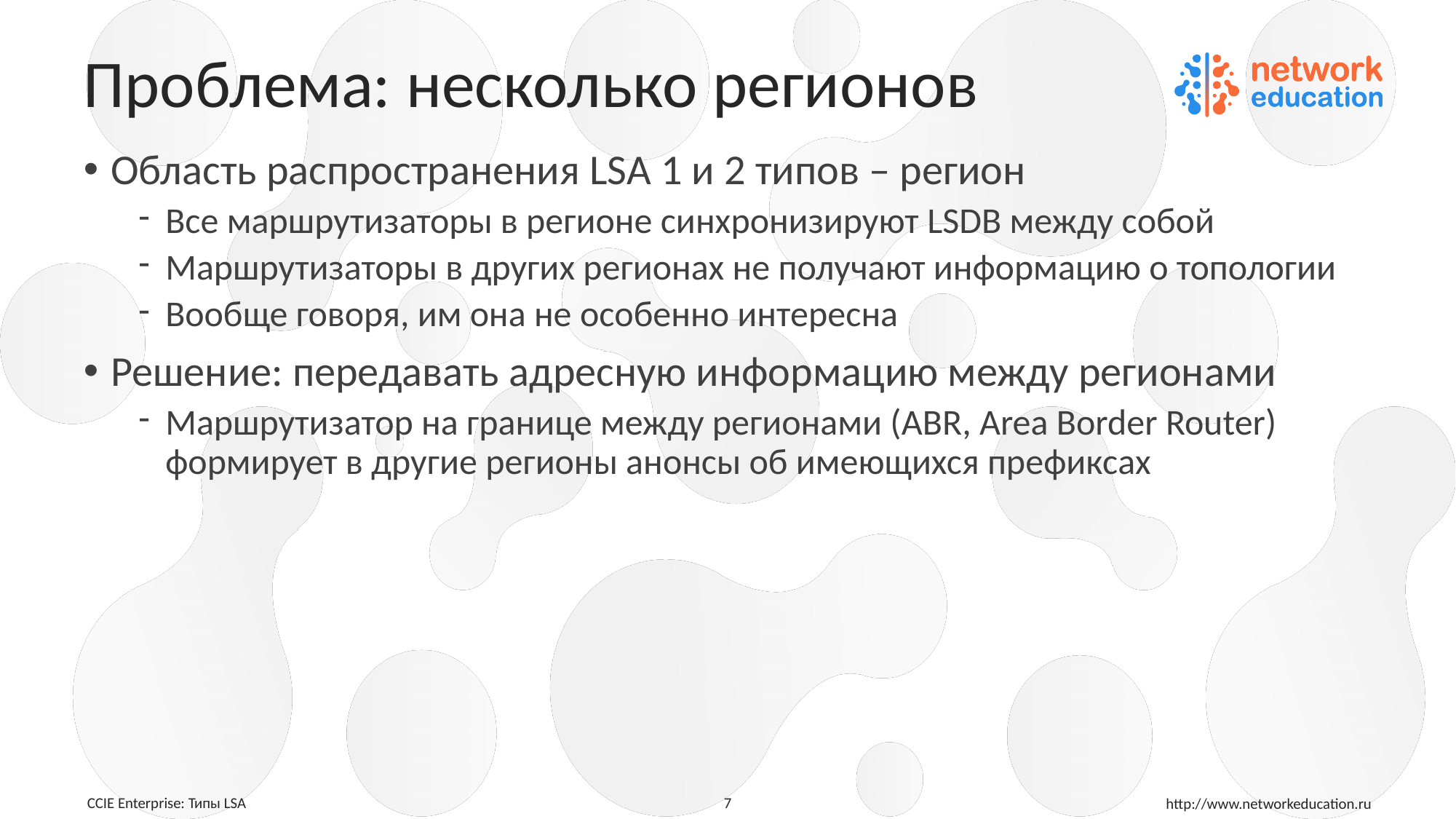

# Проблема: несколько регионов
Область распространения LSA 1 и 2 типов – регион
Все маршрутизаторы в регионе синхронизируют LSDB между собой
Маршрутизаторы в других регионах не получают информацию о топологии
Вообще говоря, им она не особенно интересна
Решение: передавать адресную информацию между регионами
Маршрутизатор на границе между регионами (ABR, Area Border Router) формирует в другие регионы анонсы об имеющихся префиксах
7
 CCIE Enterprise: Типы LSA